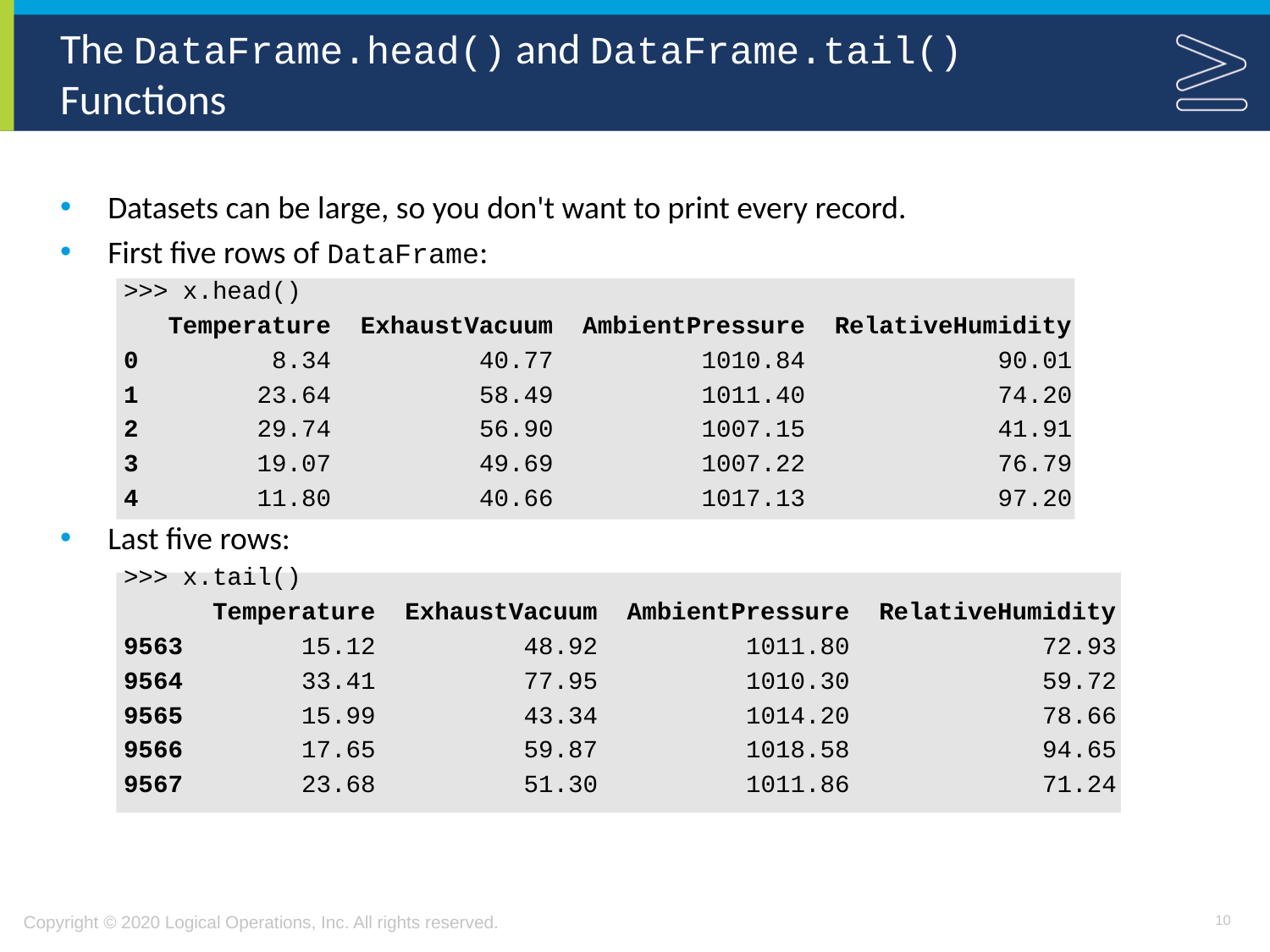

# The DataFrame.head() and DataFrame.tail() Functions
Datasets can be large, so you don't want to print every record.
First five rows of DataFrame:
>>> x.head()
   Temperature  ExhaustVacuum  AmbientPressure  RelativeHumidity
0         8.34          40.77          1010.84             90.01
1        23.64          58.49          1011.40             74.20
2        29.74          56.90          1007.15             41.91
3        19.07          49.69          1007.22             76.79
4        11.80          40.66          1017.13             97.20
Last five rows:
>>> x.tail()
      Temperature  ExhaustVacuum  AmbientPressure  RelativeHumidity
9563        15.12          48.92          1011.80             72.93
9564        33.41          77.95          1010.30             59.72
9565        15.99          43.34          1014.20             78.66
9566        17.65          59.87          1018.58             94.65
9567        23.68          51.30          1011.86             71.24

10